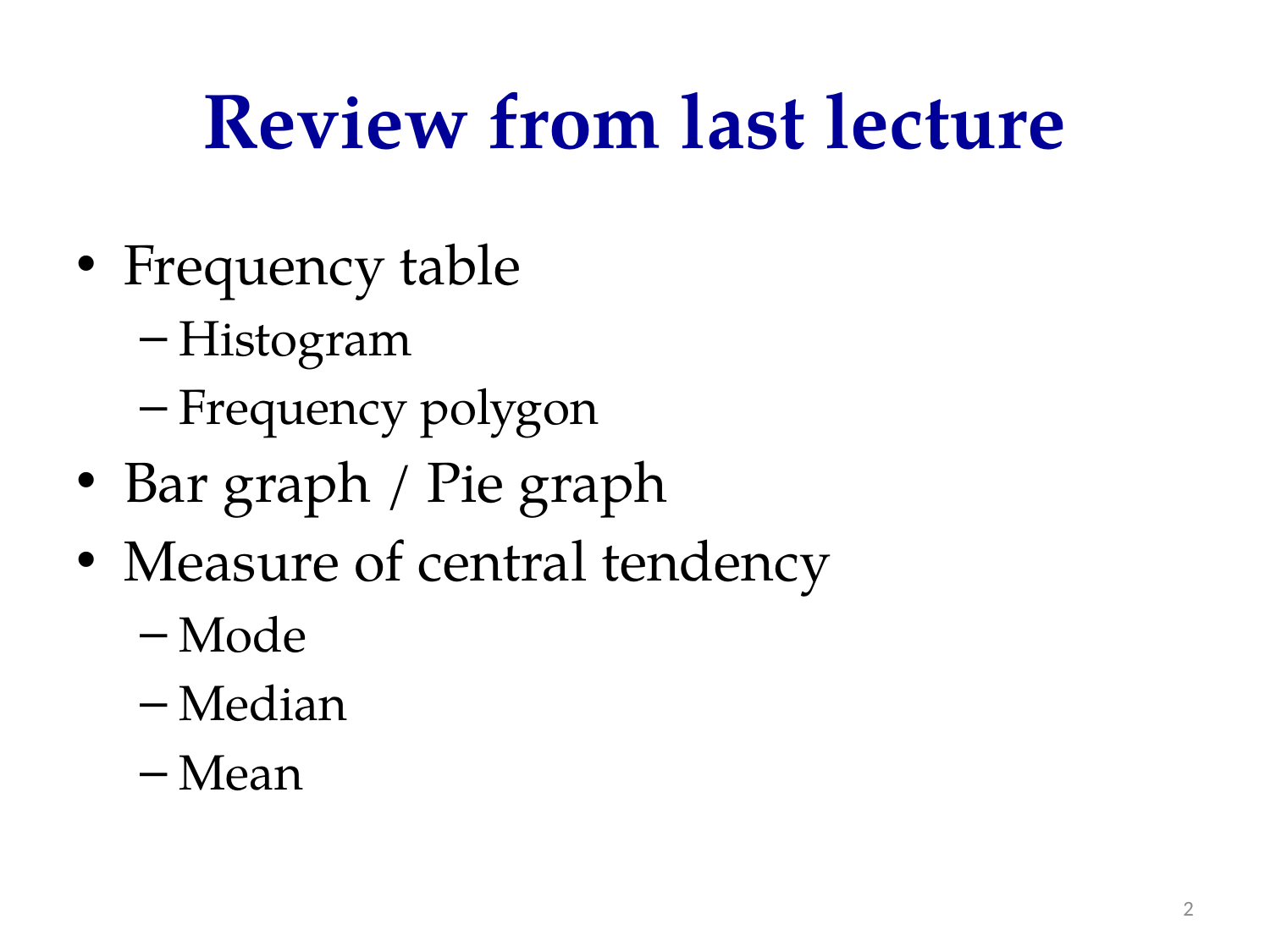

# Review from last lecture
Frequency table
Histogram
Frequency polygon
Bar graph / Pie graph
Measure of central tendency
Mode
Median
Mean

2